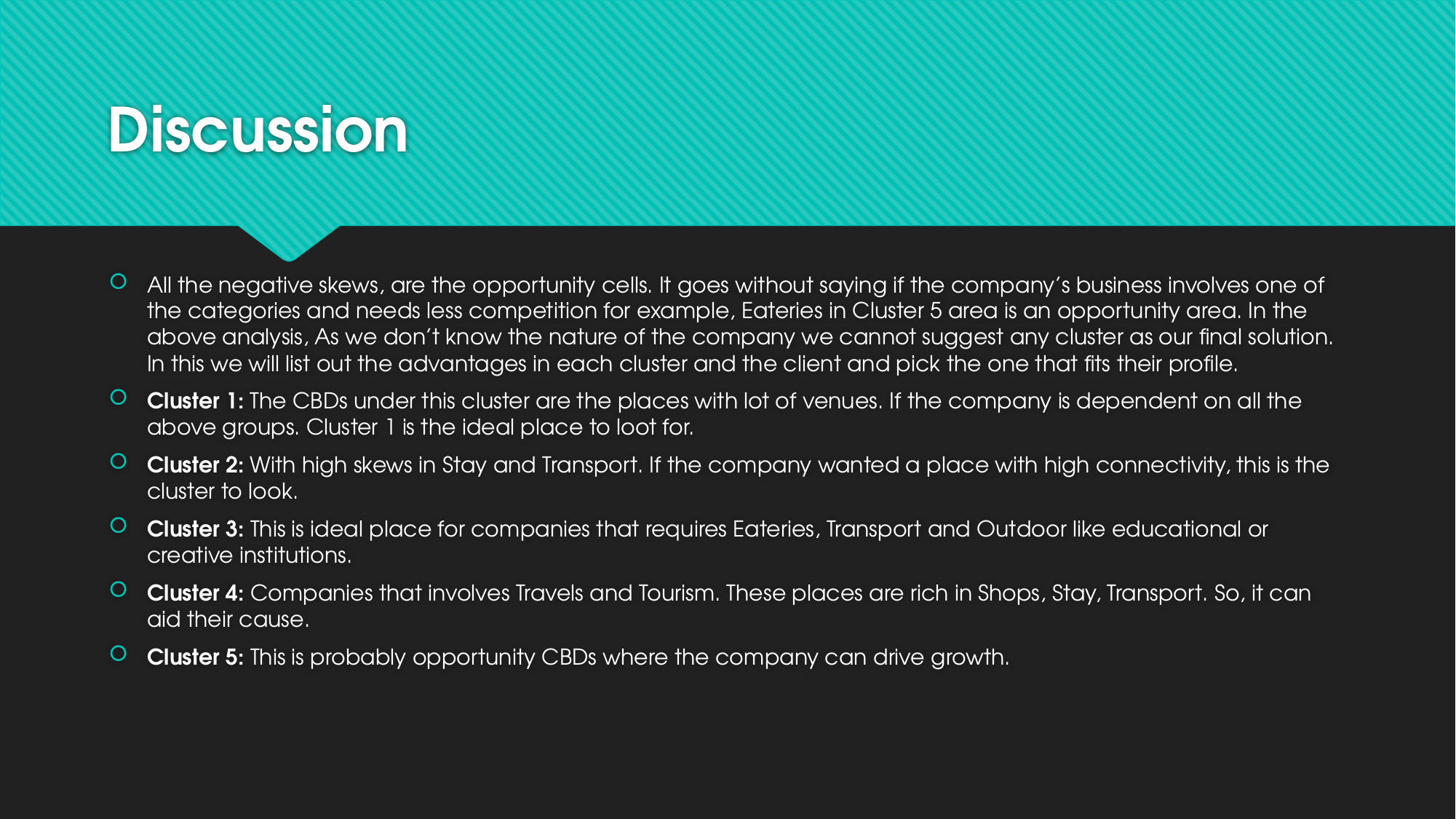

# Discussion
All the negative skews, are the opportunity cells. It goes without saying if the company’s business involves one of the categories and needs less competition for example, Eateries in Cluster 5 area is an opportunity area. In the above analysis, As we don’t know the nature of the company we cannot suggest any cluster as our final solution. In this we will list out the advantages in each cluster and the client and pick the one that fits their profile.
Cluster 1: The CBDs under this cluster are the places with lot of venues. If the company is dependent on all the above groups. Cluster 1 is the ideal place to loot for.
Cluster 2: With high skews in Stay and Transport. If the company wanted a place with high connectivity, this is the cluster to look.
Cluster 3: This is ideal place for companies that requires Eateries, Transport and Outdoor like educational or creative institutions.
Cluster 4: Companies that involves Travels and Tourism. These places are rich in Shops, Stay, Transport. So, it can aid their cause.
Cluster 5: This is probably opportunity CBDs where the company can drive growth.